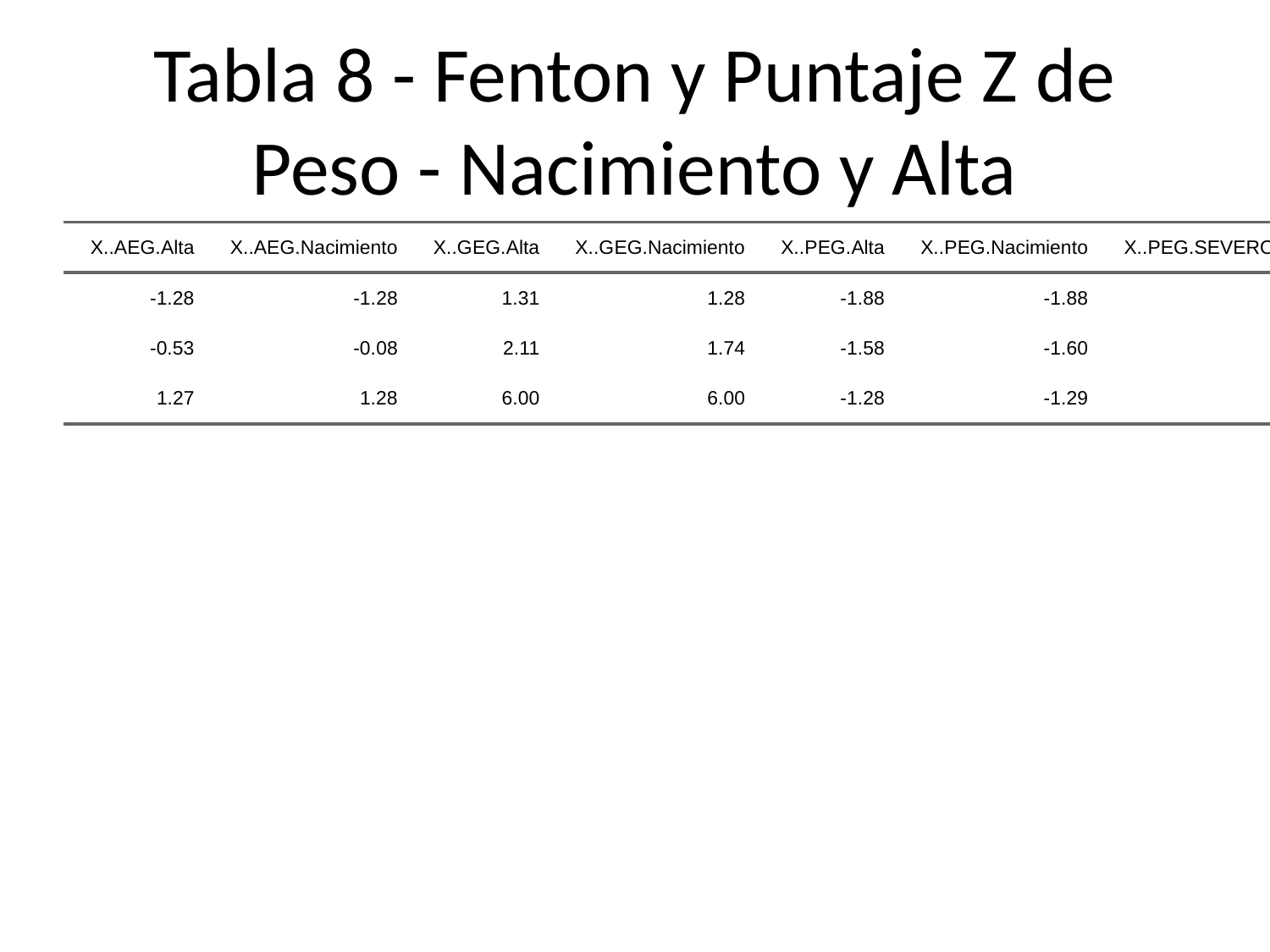

# Tabla 8 - Fenton y Puntaje Z de Peso - Nacimiento y Alta
| X..AEG.Alta | X..AEG.Nacimiento | X..GEG.Alta | X..GEG.Nacimiento | X..PEG.Alta | X..PEG.Nacimiento | X..PEG.SEVERO.Alta | X..PEG.SEVERO.Nacimiento |
| --- | --- | --- | --- | --- | --- | --- | --- |
| -1.28 | -1.28 | 1.31 | 1.28 | -1.88 | -1.88 | -6.00 | -6.00 |
| -0.53 | -0.08 | 2.11 | 1.74 | -1.58 | -1.60 | -2.60 | -2.34 |
| 1.27 | 1.28 | 6.00 | 6.00 | -1.28 | -1.29 | -1.88 | -1.89 |